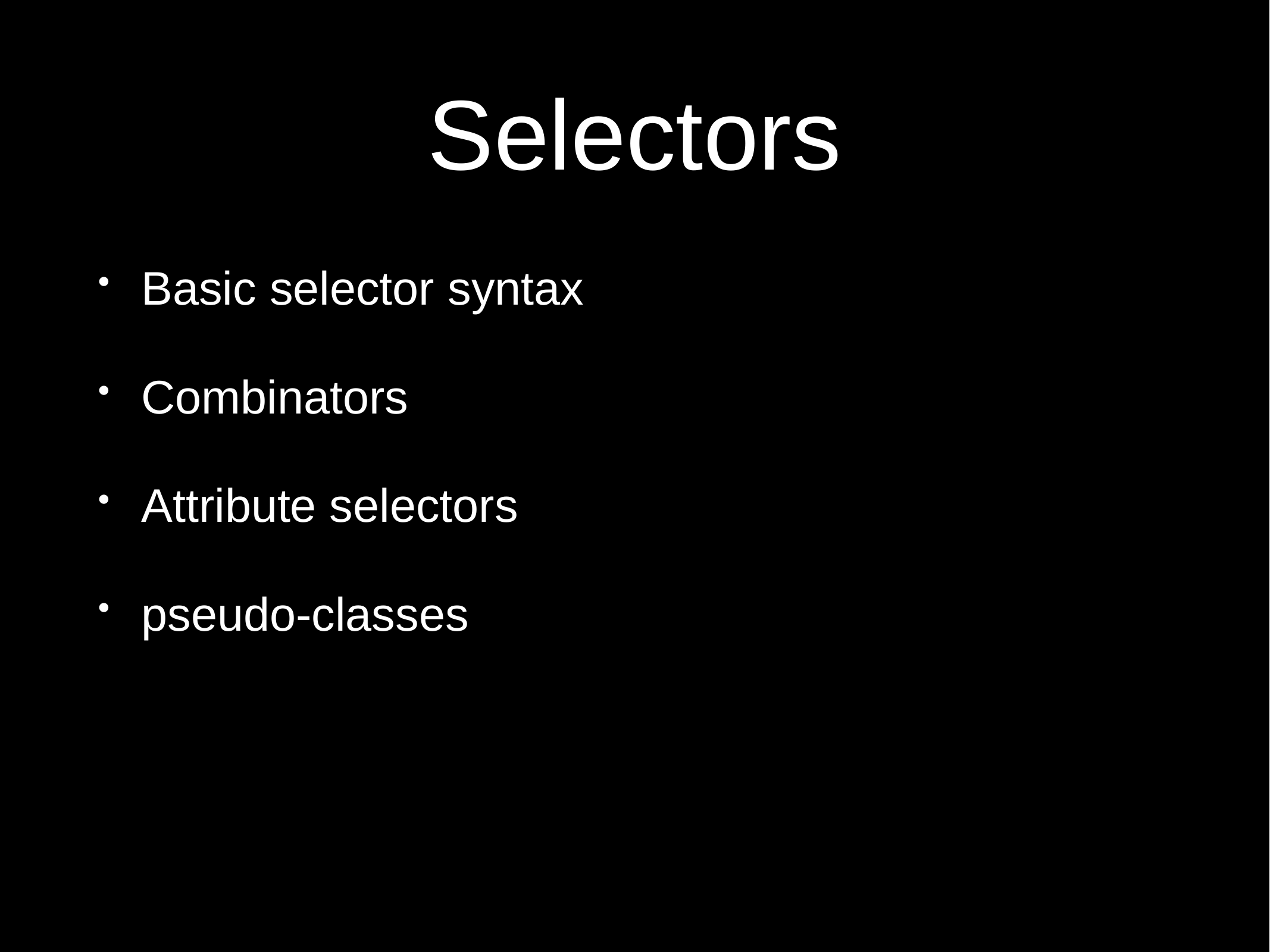

# Selectors
Basic selector syntax
Combinators
Attribute selectors
pseudo-classes